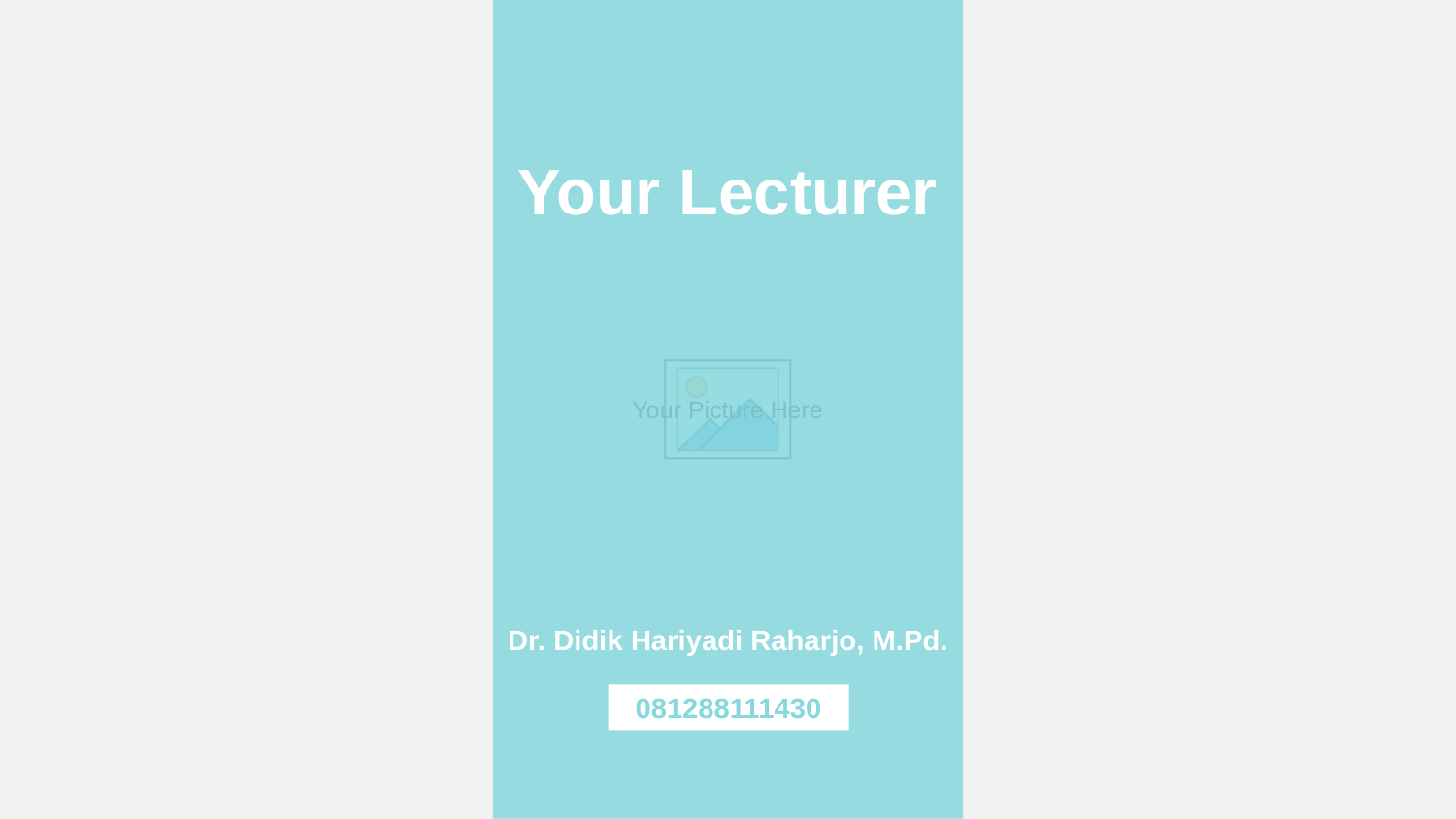

Your Lecturer
Dr. Didik Hariyadi Raharjo, M.Pd.
081288111430